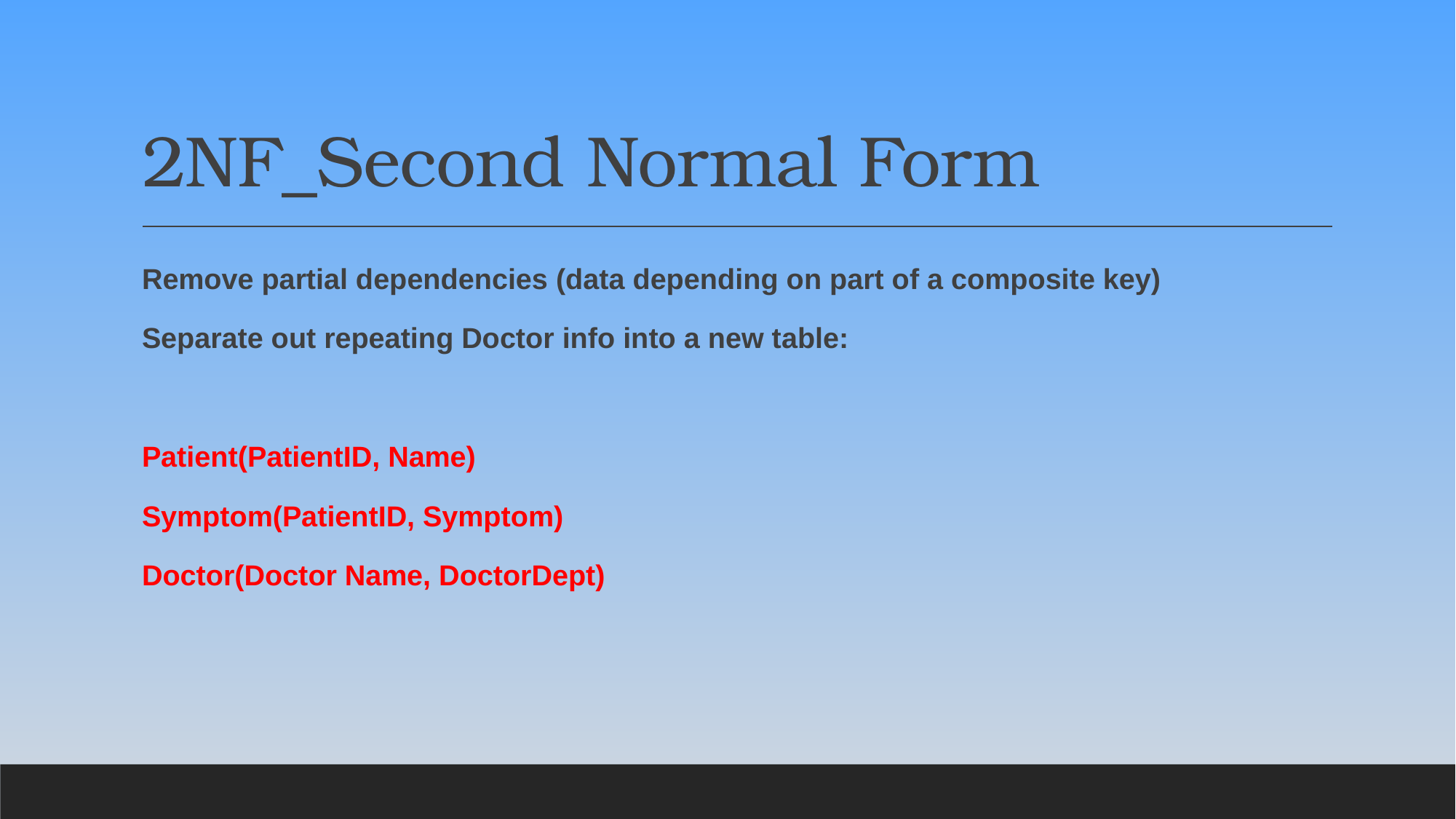

# 2NF_Second Normal Form
Remove partial dependencies (data depending on part of a composite key)
Separate out repeating Doctor info into a new table:

Patient(PatientID, Name)
Symptom(PatientID, Symptom)
Doctor(Doctor Name, DoctorDept)